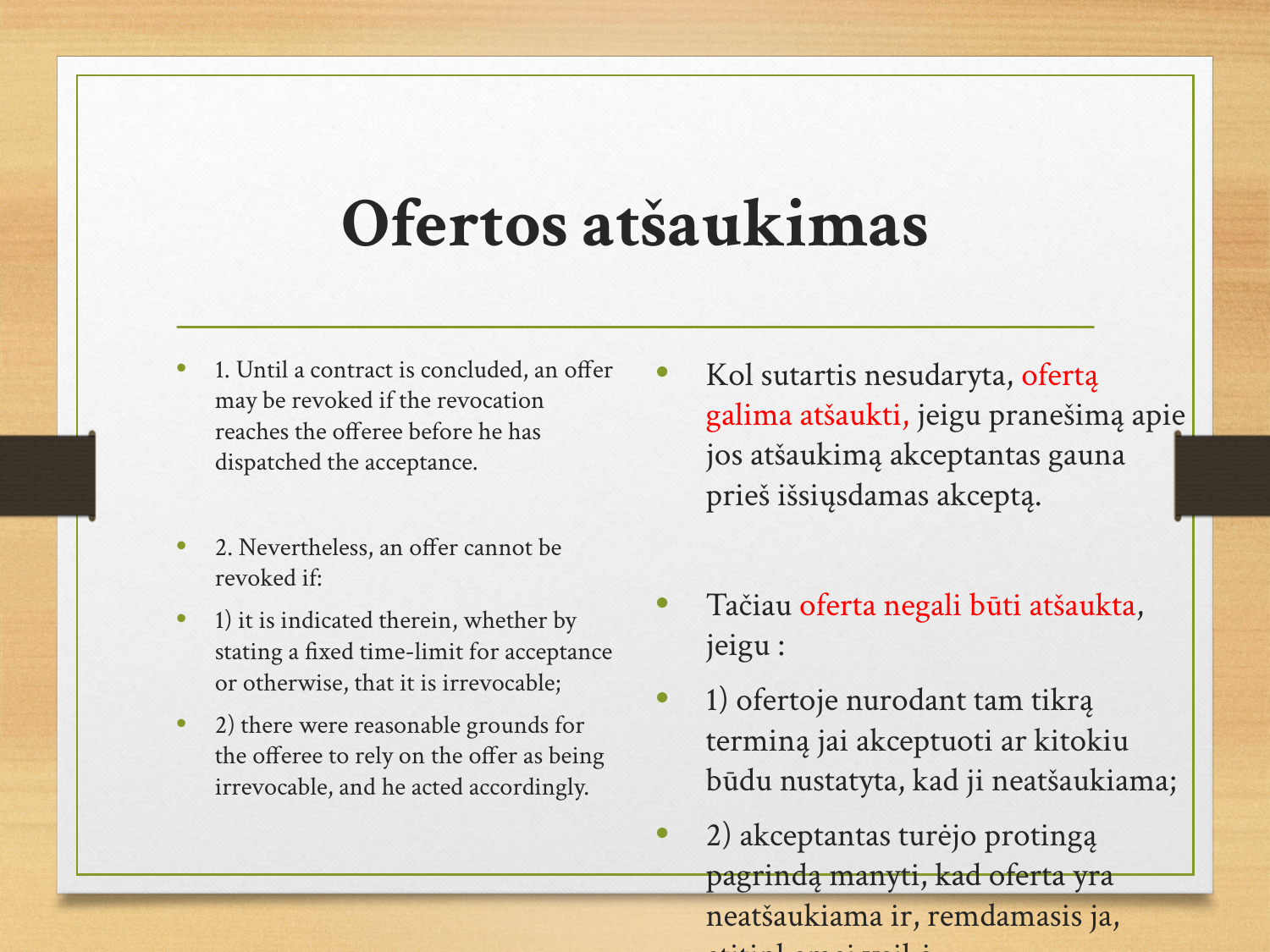

# Ofertos atšaukimas
1. Until a contract is concluded, an offer may be revoked if the revocation reaches the offeree before he has dispatched the acceptance.

2. Nevertheless, an offer cannot be revoked if:
1) it is indicated therein, whether by stating a fixed time-limit for acceptance or otherwise, that it is irrevocable;
2) there were reasonable grounds for the offeree to rely on the offer as being irrevocable, and he acted accordingly.
Kol sutartis nesudaryta, ofertą galima atšaukti, jeigu pranešimą apie jos atšaukimą akceptantas gauna prieš išsiųsdamas akceptą.

Tačiau oferta negali būti atšaukta, jeigu :
1) ofertoje nurodant tam tikrą terminą jai akceptuoti ar kitokiu būdu nustatyta, kad ji neatšaukiama;
2) akceptantas turėjo protingą pagrindą manyti, kad oferta yra neatšaukiama ir, remdamasis ja, atitinkamai veikė.